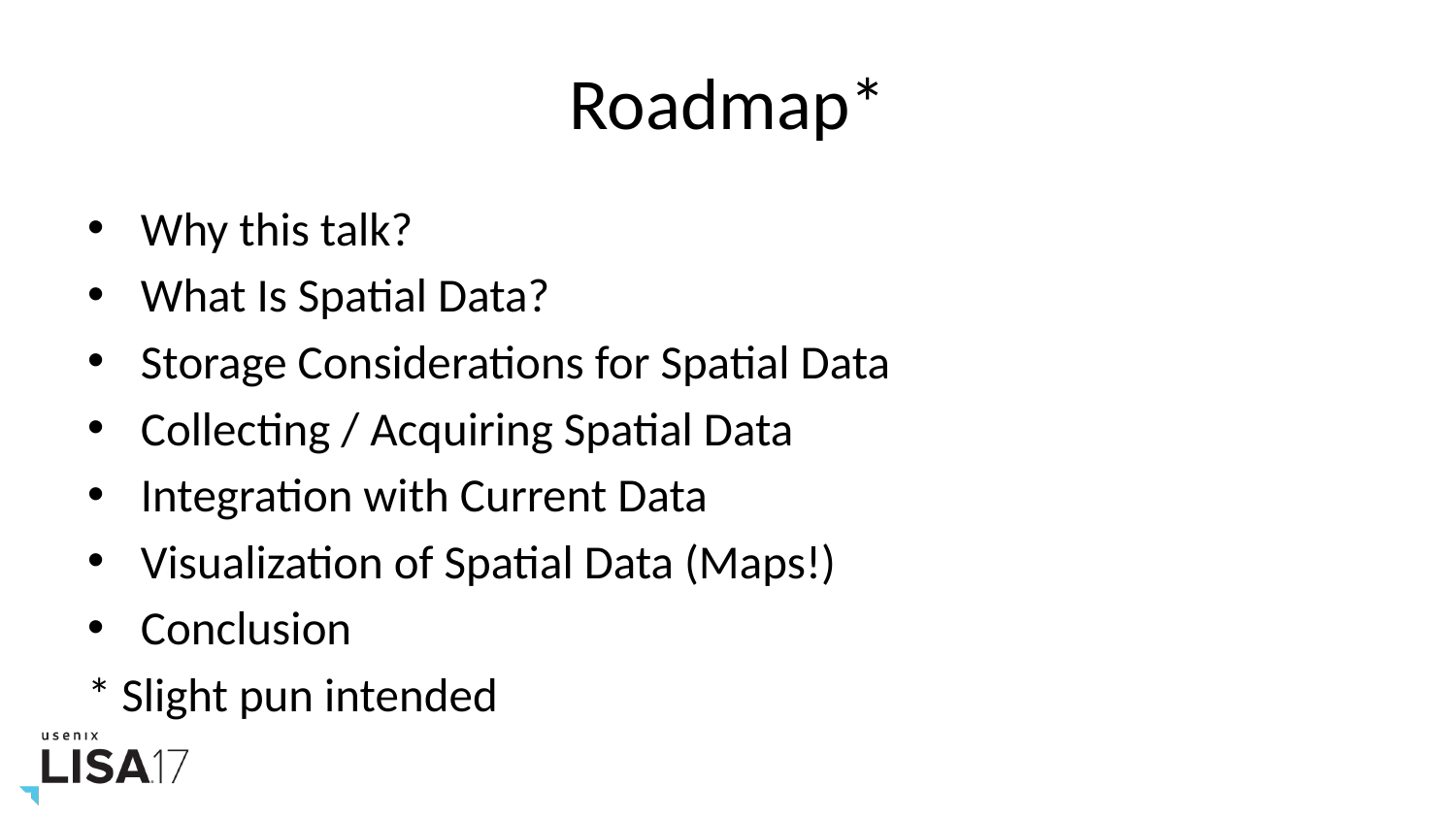

# Roadmap*
Why this talk?
What Is Spatial Data?
Storage Considerations for Spatial Data
Collecting / Acquiring Spatial Data
Integration with Current Data
Visualization of Spatial Data (Maps!)
Conclusion
* Slight pun intended